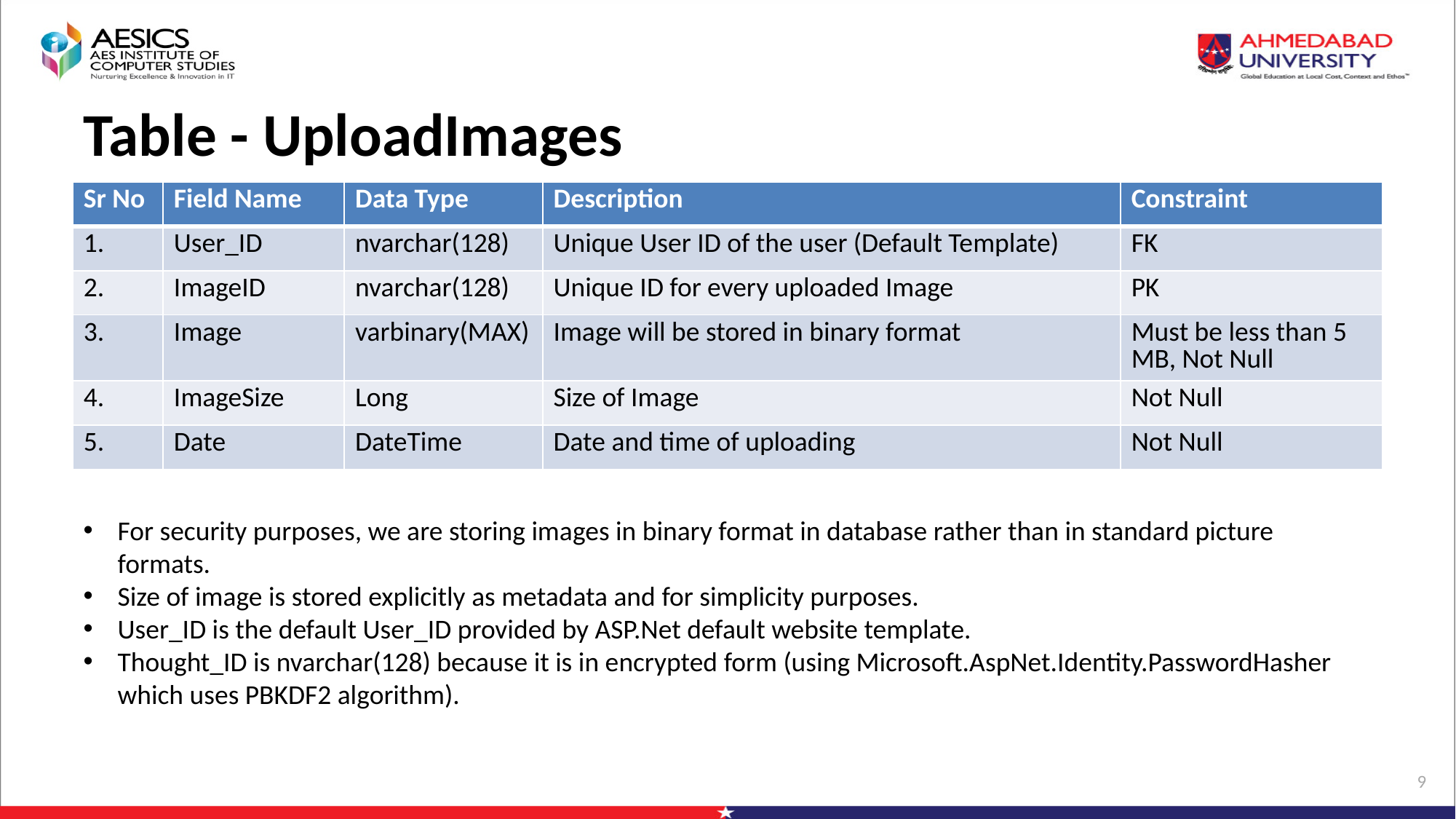

# Table - UploadImages
| Sr No | Field Name | Data Type | Description | Constraint |
| --- | --- | --- | --- | --- |
| 1. | User\_ID | nvarchar(128) | Unique User ID of the user (Default Template) | FK |
| 2. | ImageID | nvarchar(128) | Unique ID for every uploaded Image | PK |
| 3. | Image | varbinary(MAX) | Image will be stored in binary format | Must be less than 5 MB, Not Null |
| 4. | ImageSize | Long | Size of Image | Not Null |
| 5. | Date | DateTime | Date and time of uploading | Not Null |
For security purposes, we are storing images in binary format in database rather than in standard picture formats.
Size of image is stored explicitly as metadata and for simplicity purposes.
User_ID is the default User_ID provided by ASP.Net default website template.
Thought_ID is nvarchar(128) because it is in encrypted form (using Microsoft.AspNet.Identity.PasswordHasher which uses PBKDF2 algorithm).
9